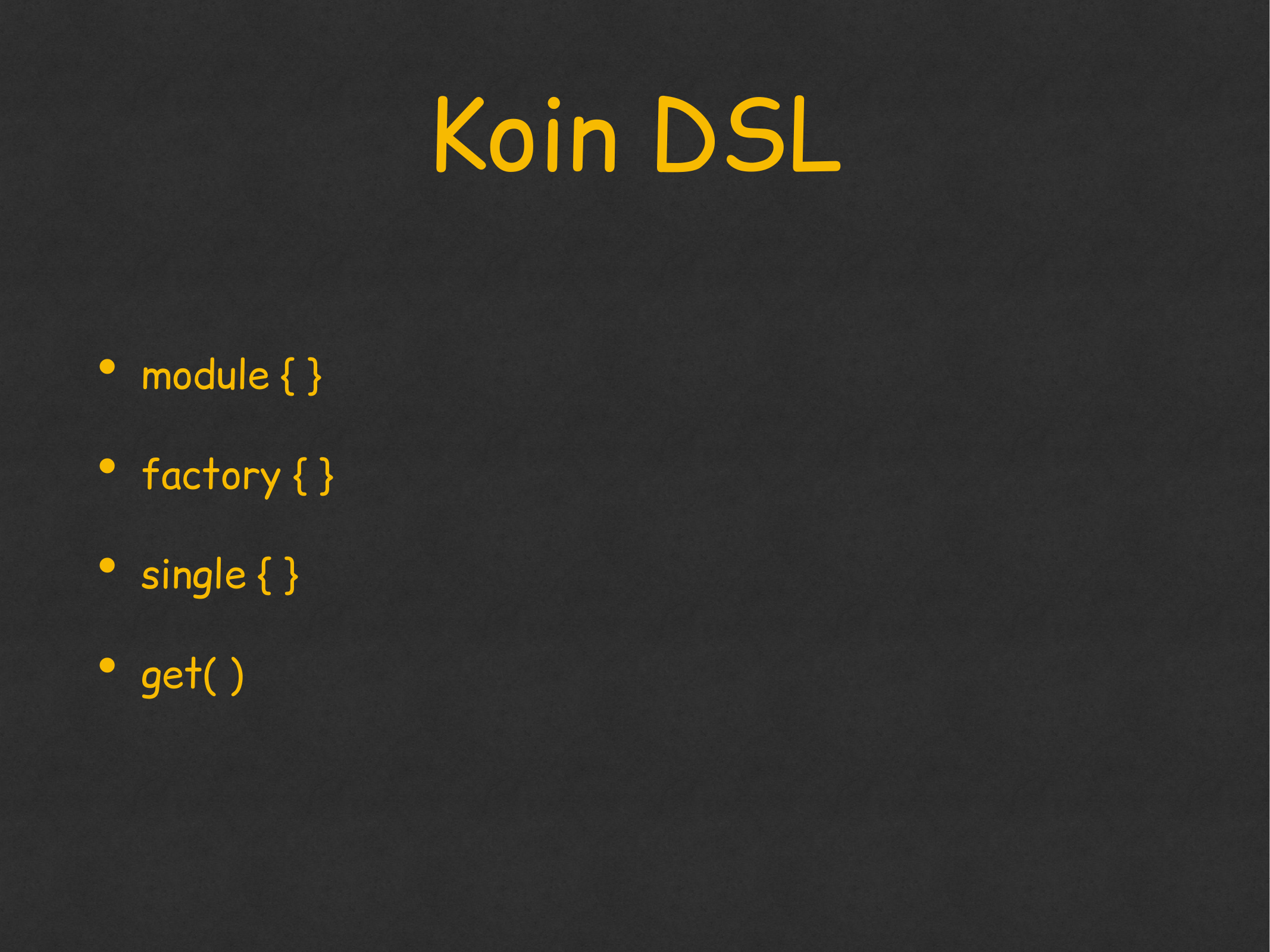

# Koin DSL
module { }
factory { }
single { }
get( )